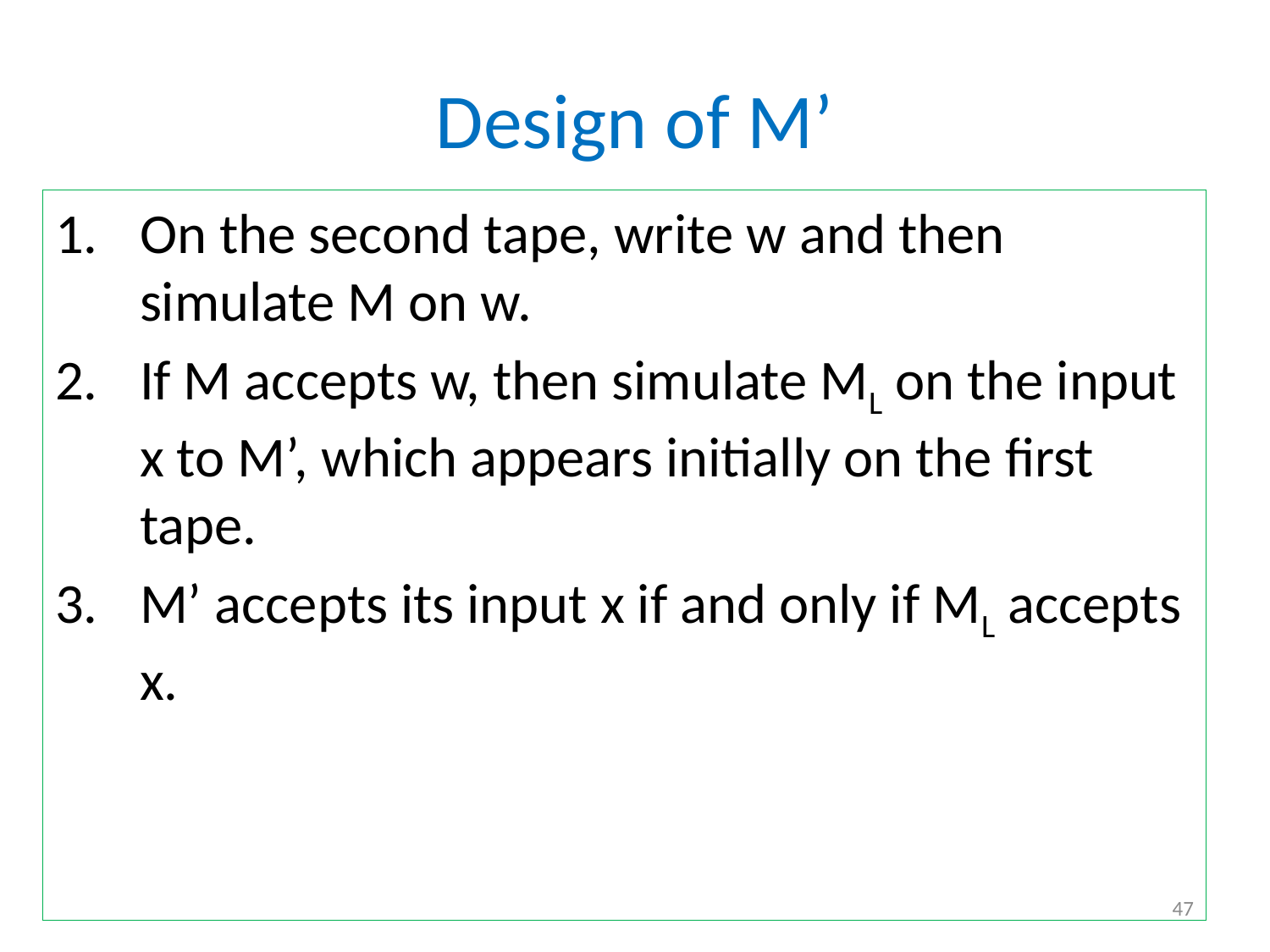

# Design of M’
On the second tape, write w and then simulate M on w.
If M accepts w, then simulate ML on the input x to M’, which appears initially on the first tape.
M’ accepts its input x if and only if ML accepts x.
47